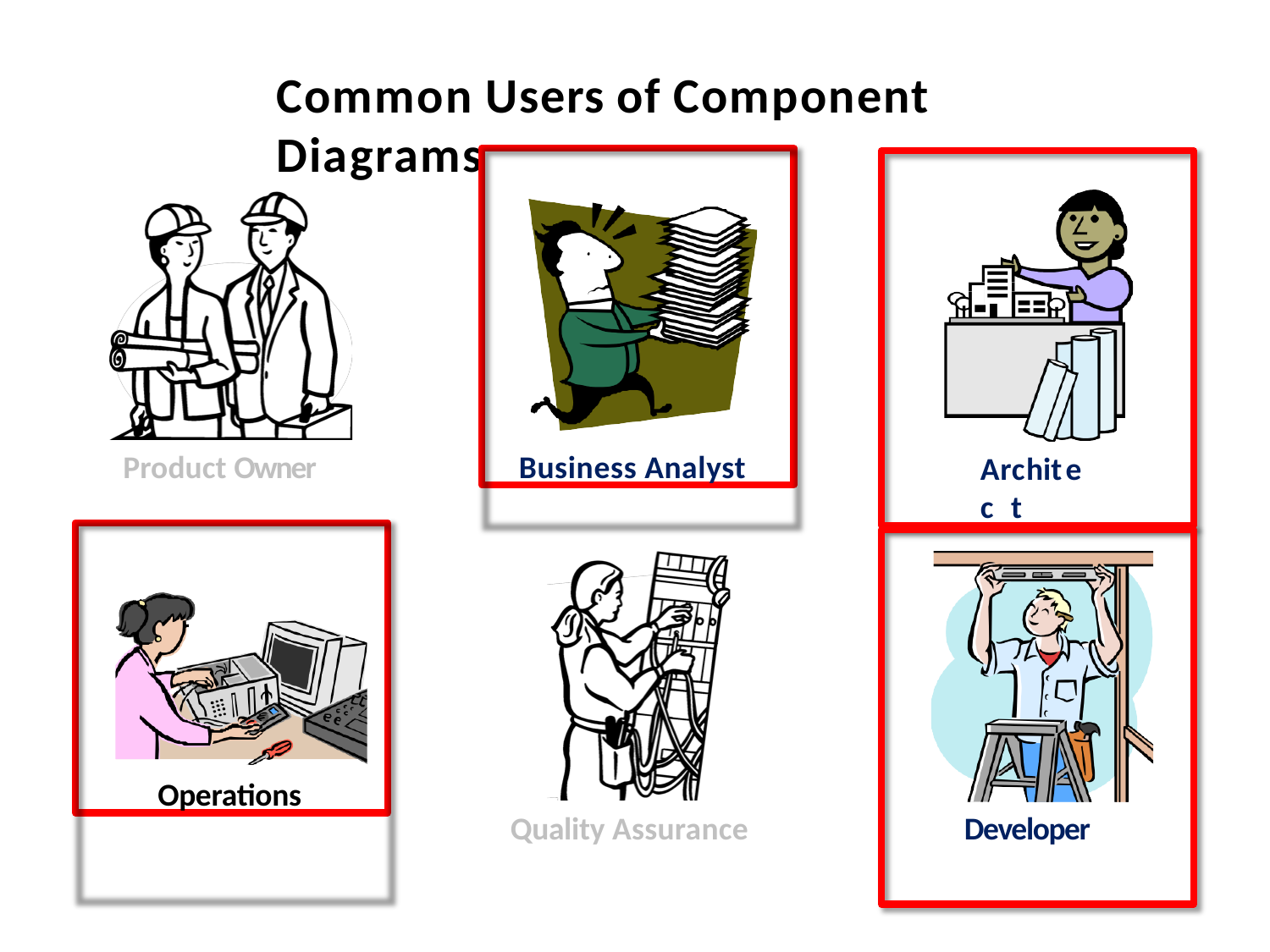

# Common Users of Component Diagrams

Business Analyst

Product Owner
Architec  t

Operations

Developer
Quality Assurance